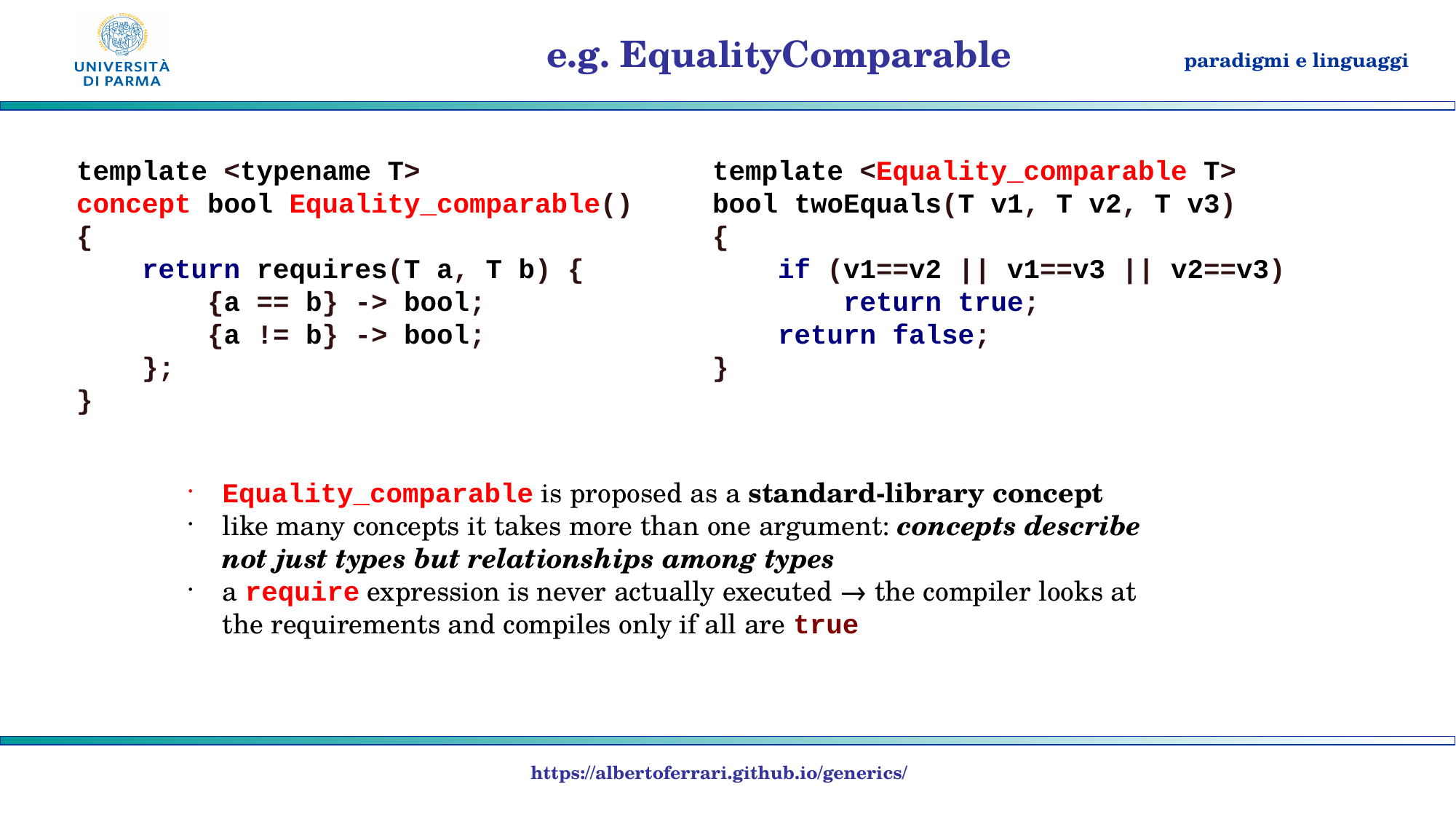

# e.g. EqualityComparable
template <typename T>
concept bool Equality_comparable()
{
    return requires(T a, T b) {
        {a == b} -> bool;
        {a != b} -> bool;
    };
}
template <Equality_comparable T>
bool twoEquals(T v1, T v2, T v3)
{
    if (v1==v2 || v1==v3 || v2==v3)
        return true;
    return false;
}
Equality_comparable is proposed as a standard-library concept
like many concepts it takes more than one argument: concepts describe not just types but relationships among types
a require expression is never actually executed → the compiler looks at the requirements and compiles only if all are true
https://albertoferrari.github.io/generics/